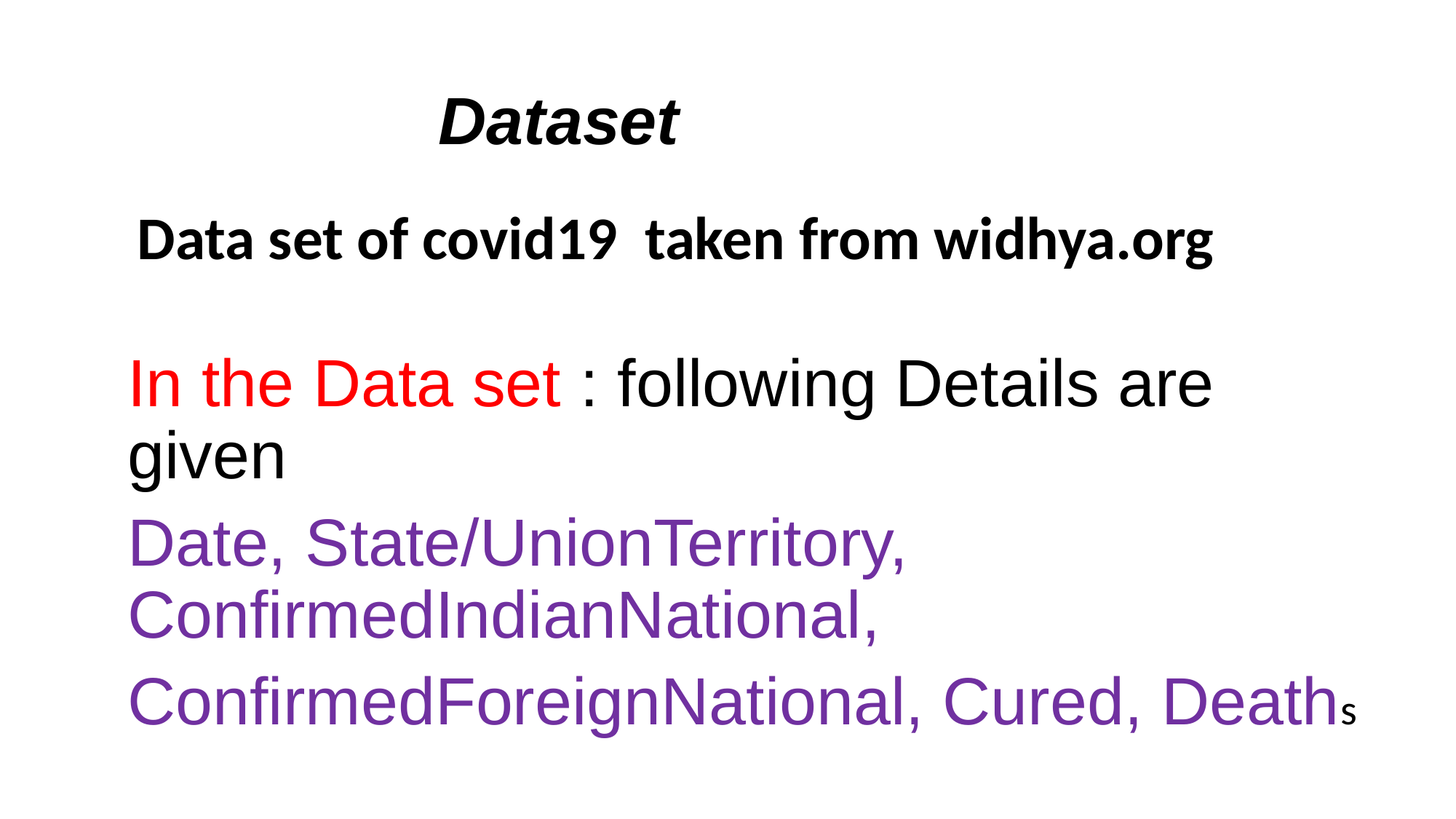

# Dataset
 Data set of covid19  taken from widhya.org

In the Data set : following Details are given
Date, State/UnionTerritory, ConfirmedIndianNational,
ConfirmedForeignNational, Cured, Deaths